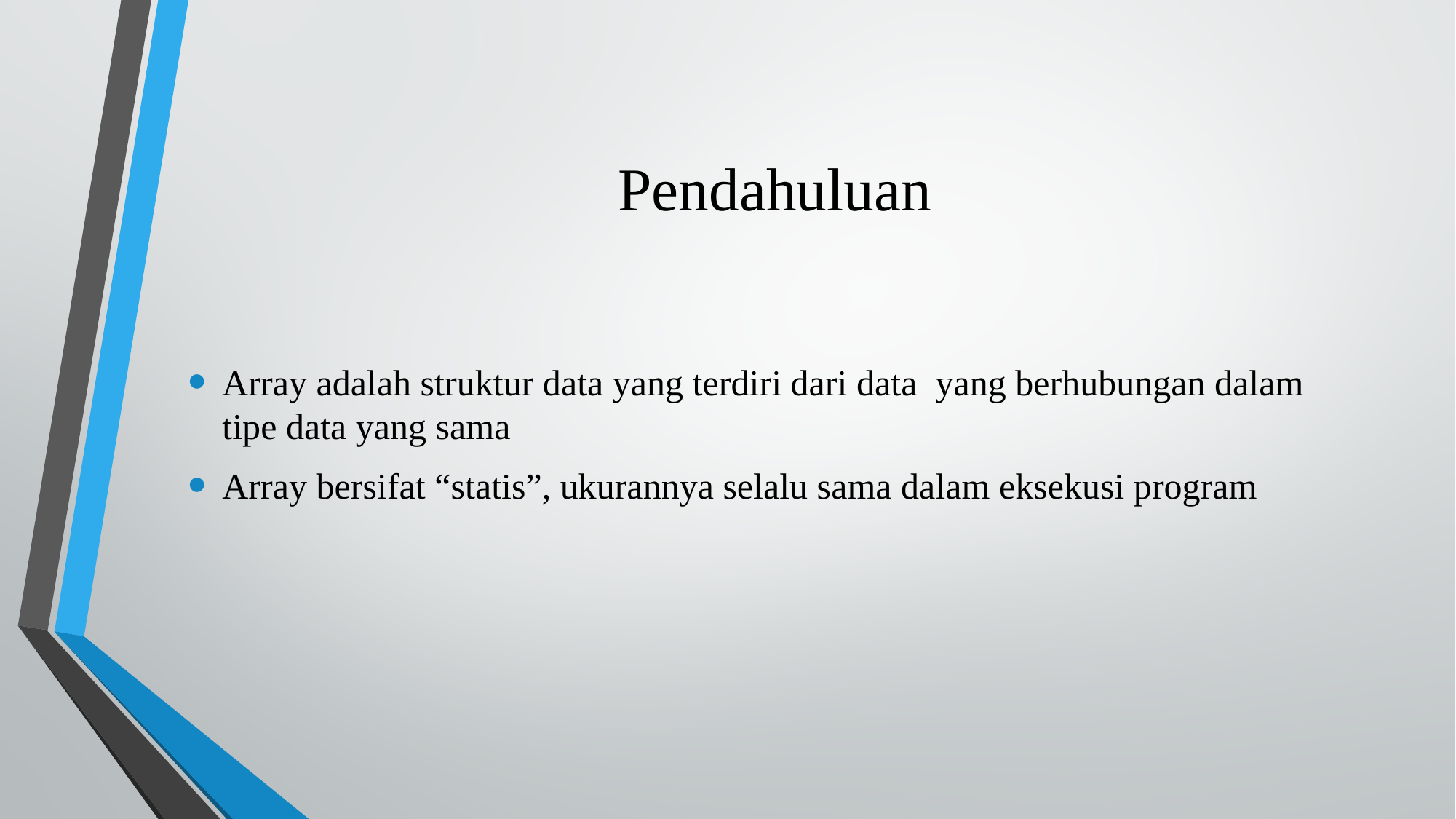

# Pendahuluan
Array adalah struktur data yang terdiri dari data  yang berhubungan dalam tipe data yang sama
Array bersifat “statis”, ukurannya selalu sama dalam eksekusi program